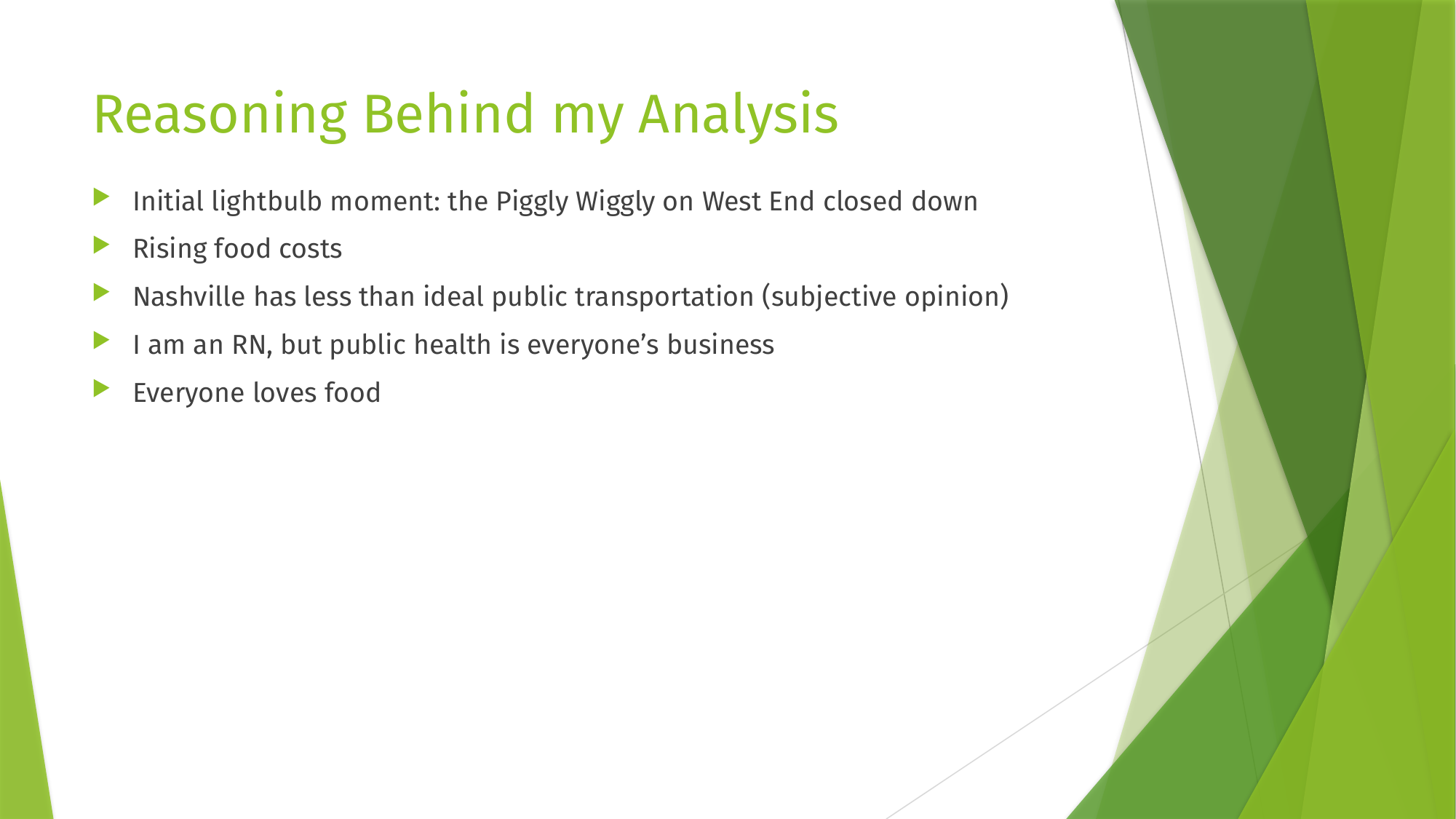

# Reasoning Behind my Analysis
Initial lightbulb moment: the Piggly Wiggly on West End closed down
Rising food costs
Nashville has less than ideal public transportation (subjective opinion)
I am an RN, but public health is everyone’s business
Everyone loves food